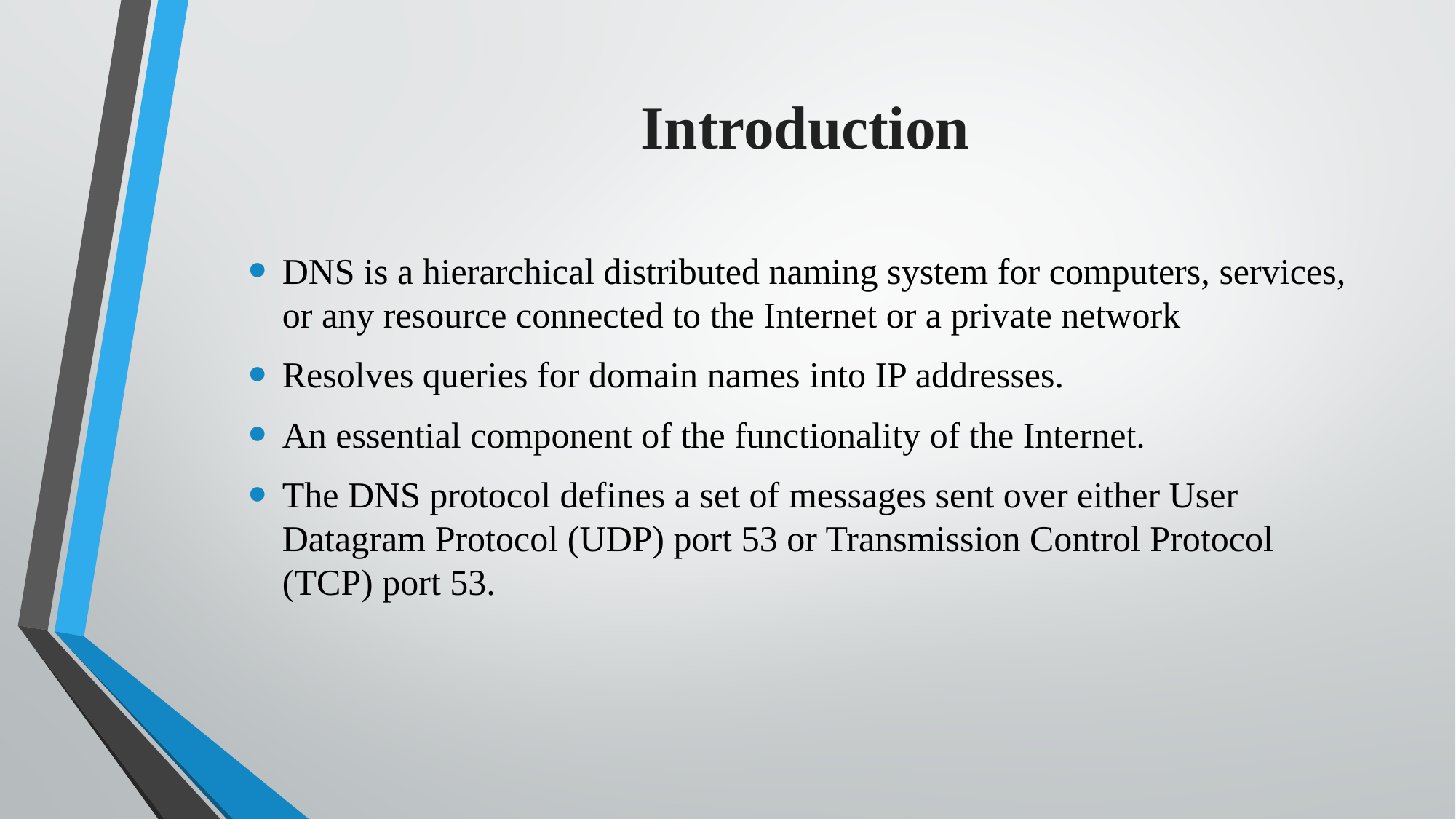

# Introduction
DNS is a hierarchical distributed naming system for computers, services, or any resource connected to the Internet or a private network
Resolves queries for domain names into IP addresses.
An essential component of the functionality of the Internet.
The DNS protocol defines a set of messages sent over either User Datagram Protocol (UDP) port 53 or Transmission Control Protocol (TCP) port 53.